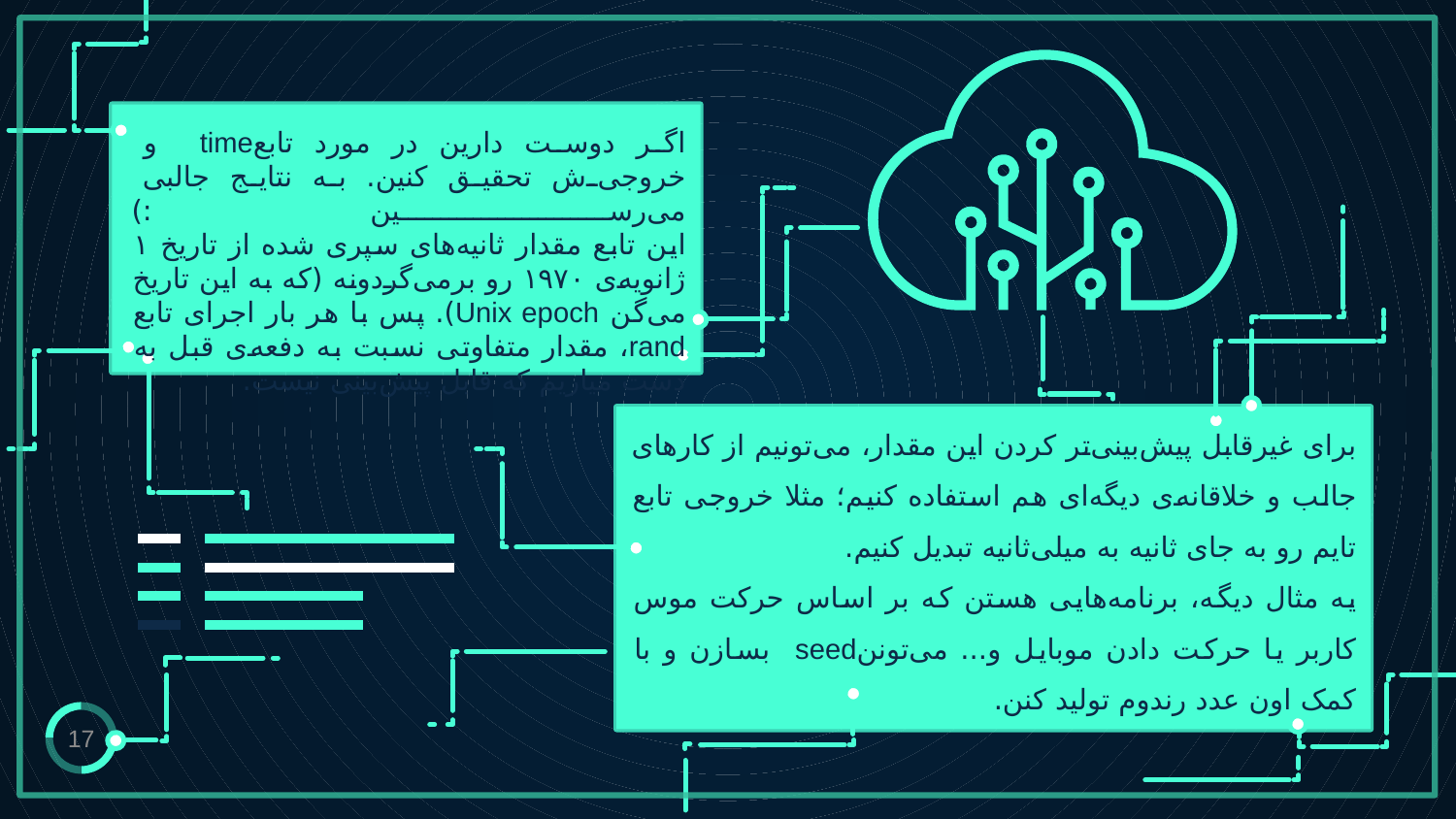

اگر دوست دارین در مورد تابعtime  و خروجی‌ش تحقیق کنین. به نتایج جالبی می‌رسین :)
این تابع مقدار ثانیه‌های سپری شده از تاریخ ۱ ژانویه‌ی ۱۹۷۰ رو برمی‌گردونه (که به این تاریخ می‌گن Unix epoch). پس با هر بار اجرای تابع rand، مقدار متفاوتی نسبت به دفعه‌ی قبل به دست میاریم که قابل پیش‌بینی نیست.
برای غیرقابل پیش‌بینی‌تر کردن این مقدار، می‌تونیم از کارهای جالب و خلاقانه‌ی دیگه‌ای هم استفاده کنیم؛ مثلا خروجی تابع تایم رو به جای ثانیه به میلی‌ثانیه تبدیل کنیم.
یه مثال دیگه، برنامه‌هایی هستن که بر اساس حرکت موس کاربر یا حرکت دادن موبایل و... می‌توننseed  بسازن و با کمک اون عدد رندوم تولید کنن.
17